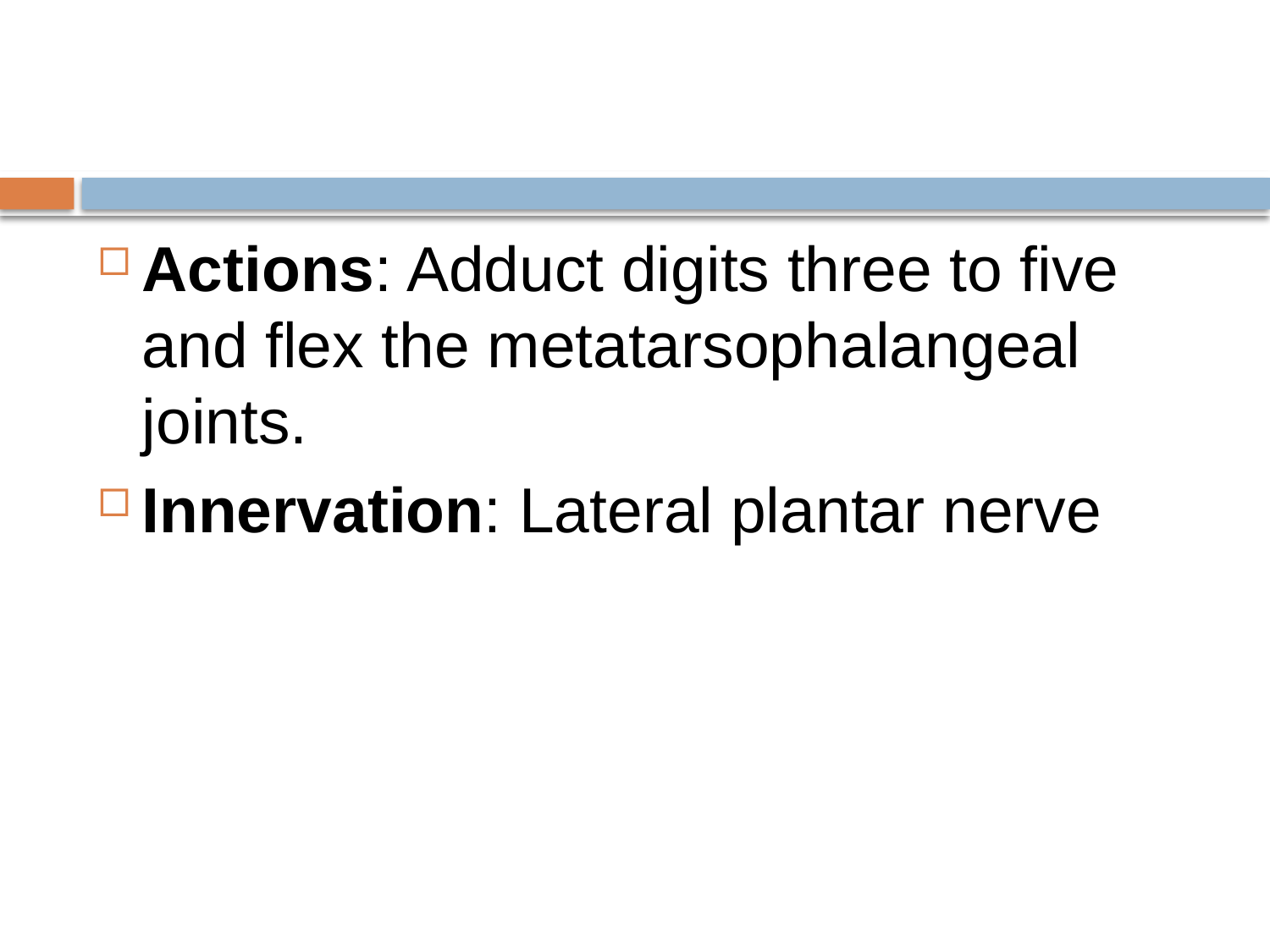

#
Actions: Adduct digits three to five and flex the metatarsophalangeal joints.
Innervation: Lateral plantar nerve